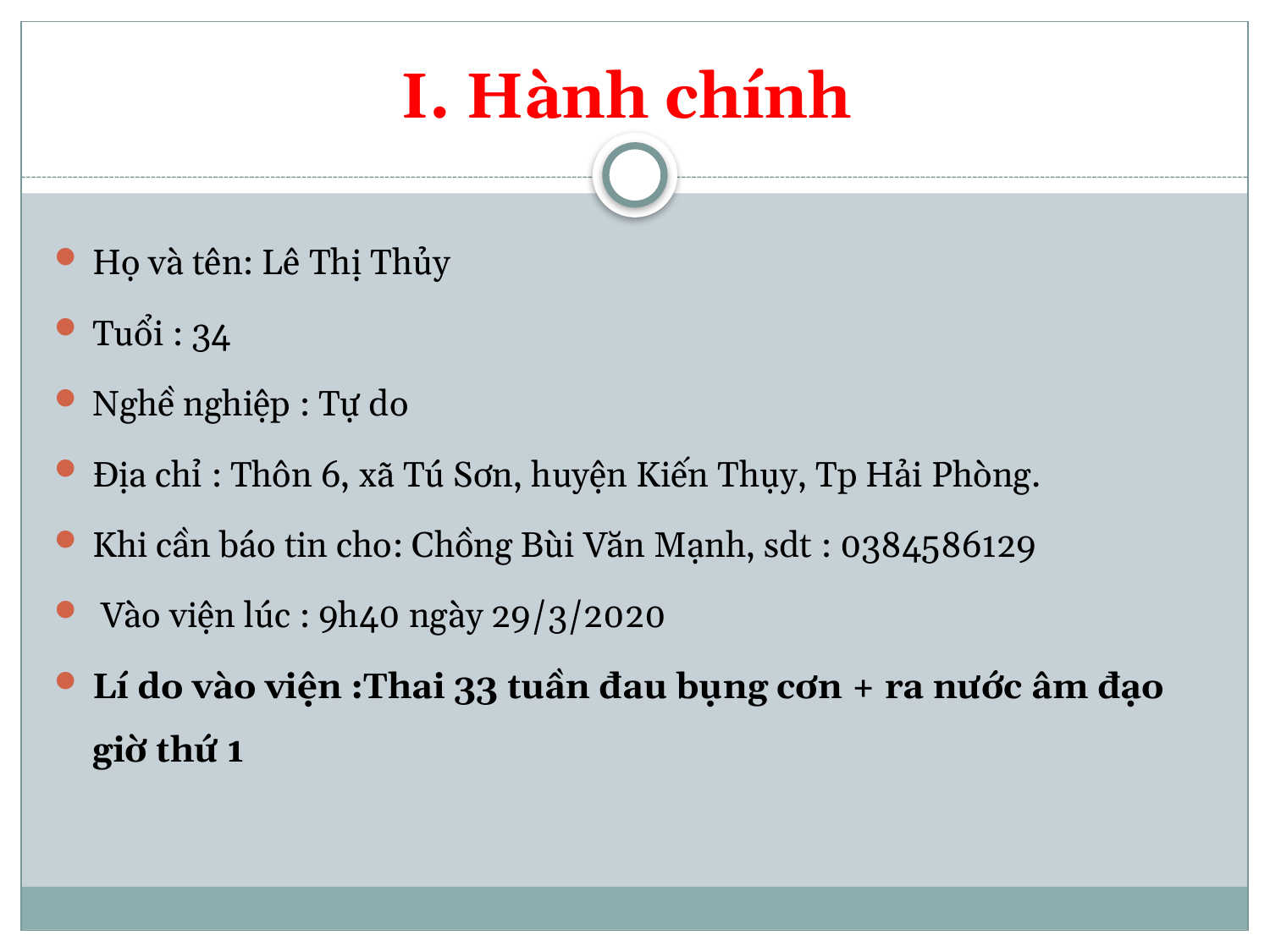

# I. Hành chính
Họ và tên: Lê Thị Thủy
Tuổi : 34
Nghề nghiệp : Tự do
Địa chỉ : Thôn 6, xã Tú Sơn, huyện Kiến Thụy, Tp Hải Phòng.
Khi cần báo tin cho: Chồng Bùi Văn Mạnh, sdt : 0384586129
 Vào viện lúc : 9h40 ngày 29/3/2020
Lí do vào viện :Thai 33 tuần đau bụng cơn + ra nước âm đạo giờ thứ 1